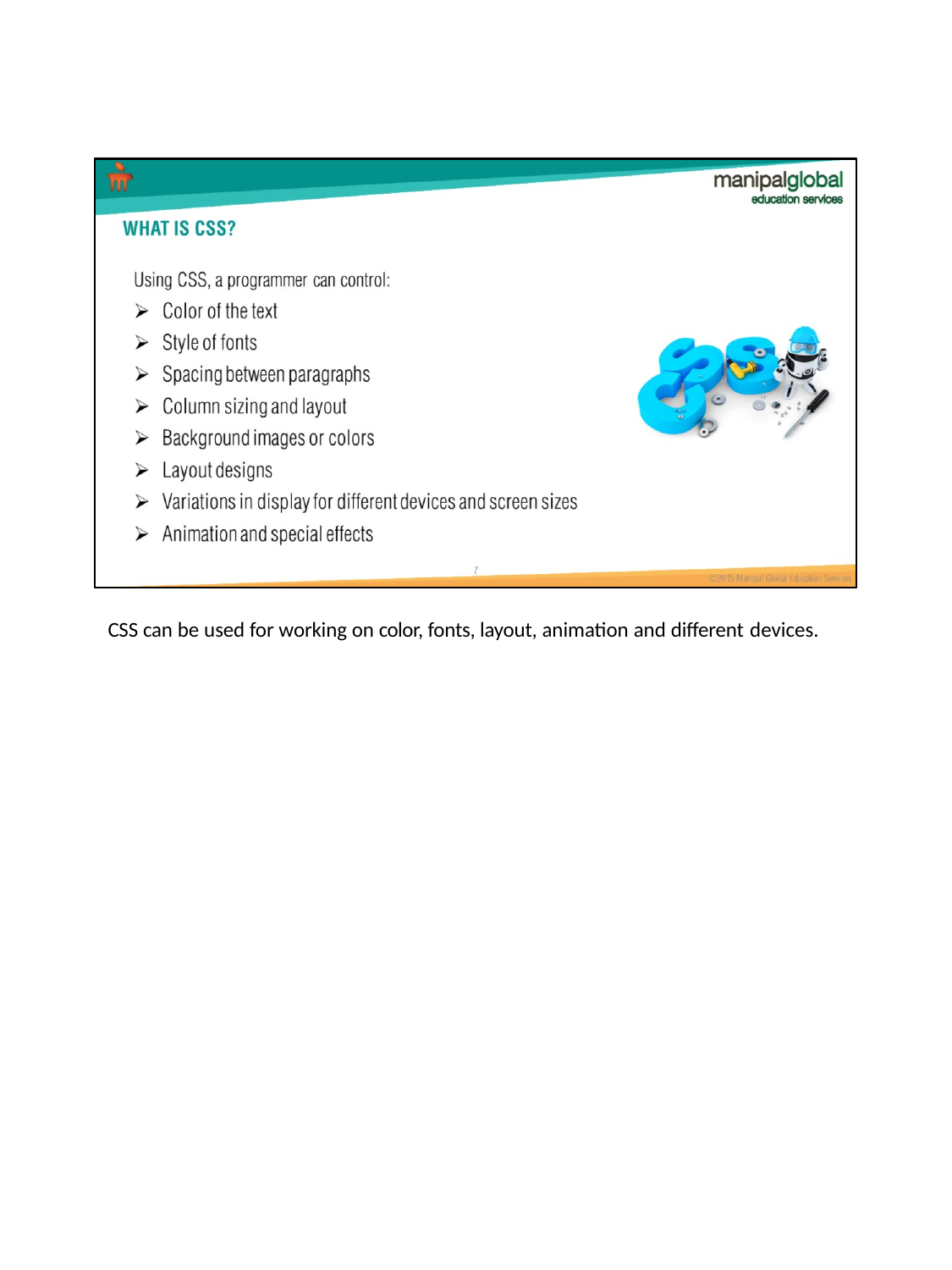

CSS can be used for working on color, fonts, layout, animation and different devices.
7